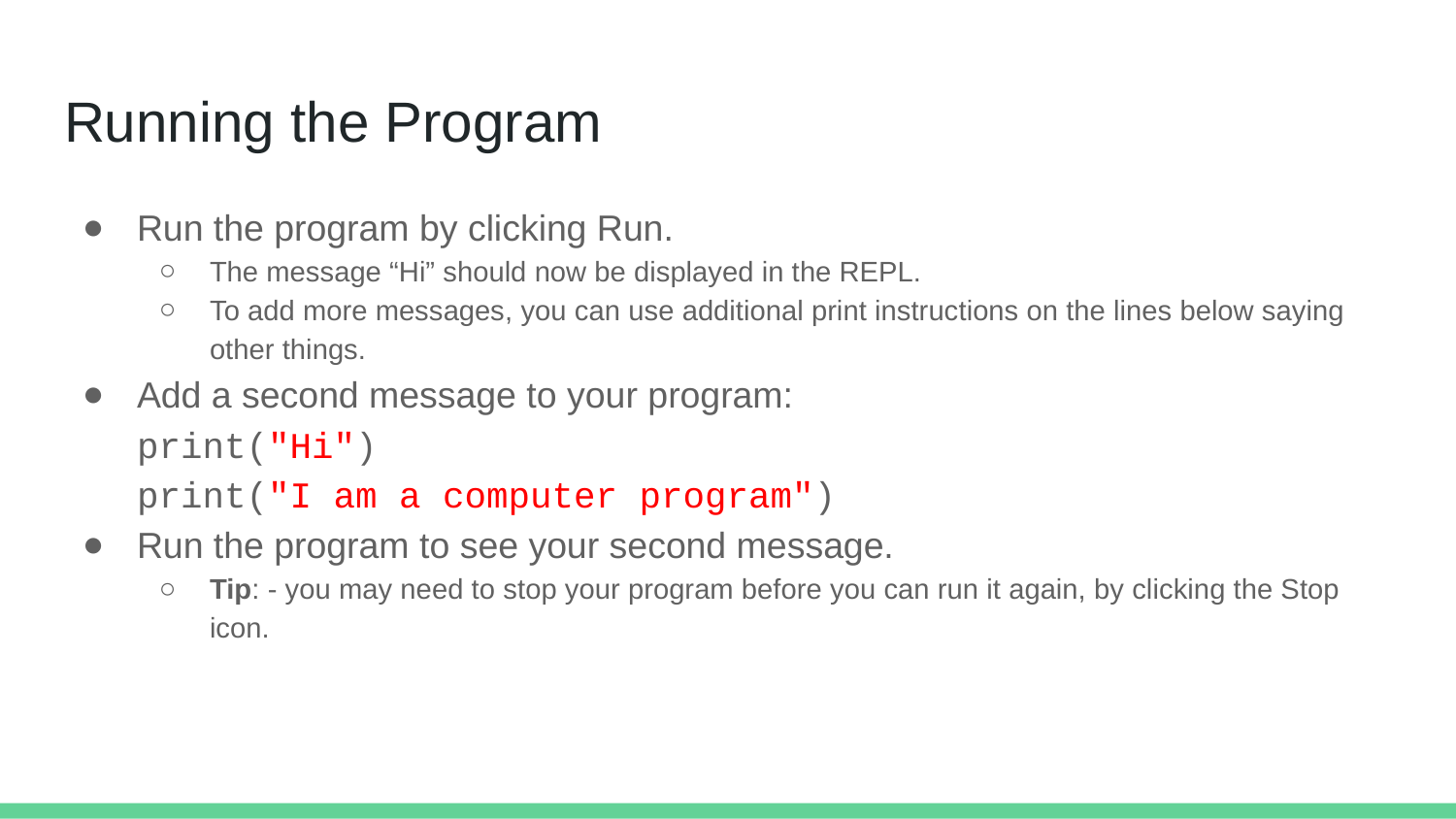

# Running the Program
Run the program by clicking Run.
The message “Hi” should now be displayed in the REPL.
To add more messages, you can use additional print instructions on the lines below saying other things.
Add a second message to your program:
print("Hi")
print("I am a computer program")
Run the program to see your second message.
Tip: - you may need to stop your program before you can run it again, by clicking the Stop icon.